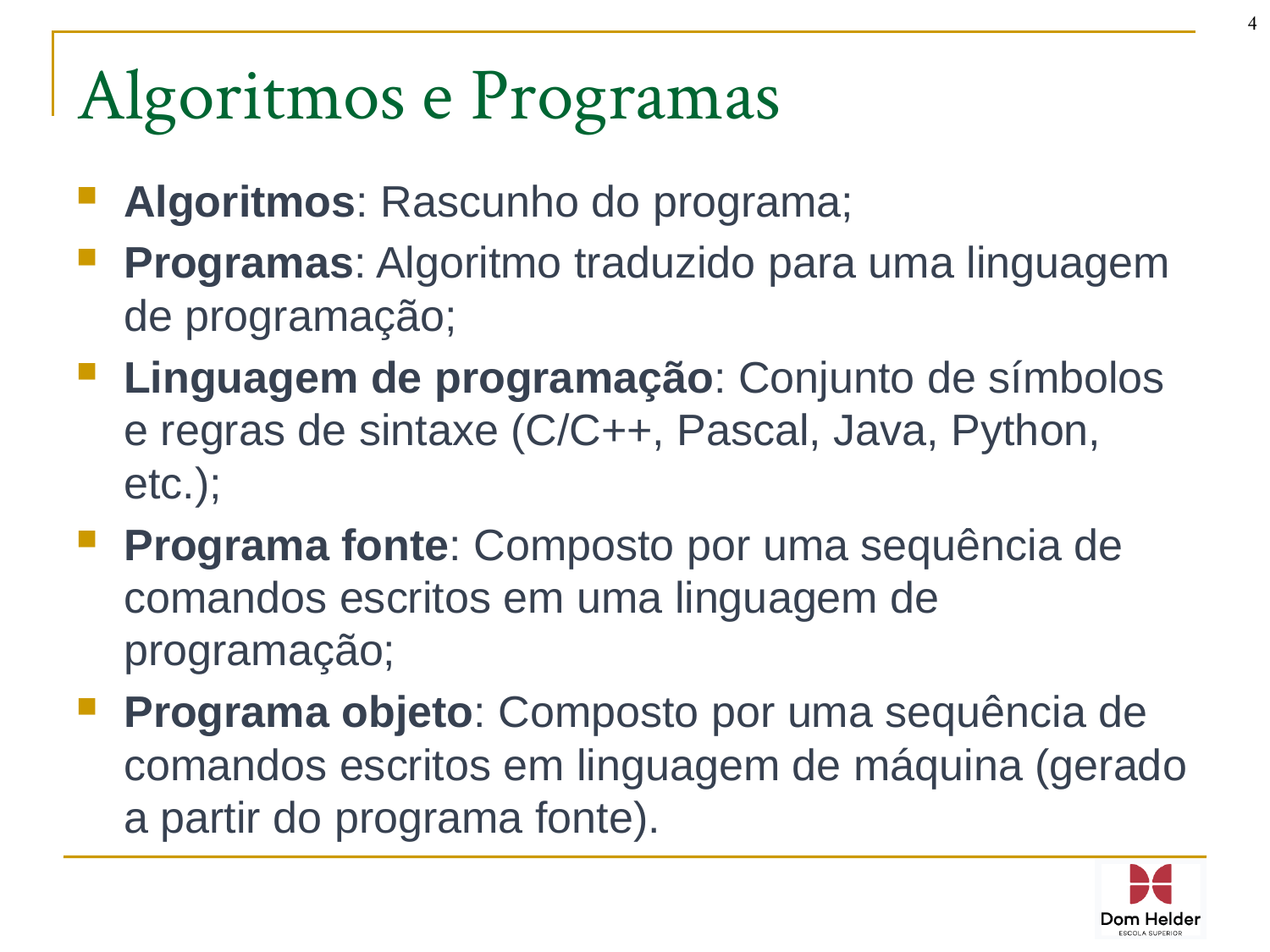

4
# Algoritmos e Programas
Algoritmos: Rascunho do programa;
Programas: Algoritmo traduzido para uma linguagem de programação;
Linguagem de programação: Conjunto de símbolos e regras de sintaxe (C/C++, Pascal, Java, Python, etc.);
Programa fonte: Composto por uma sequência de comandos escritos em uma linguagem de programação;
Programa objeto: Composto por uma sequência de comandos escritos em linguagem de máquina (gerado a partir do programa fonte).